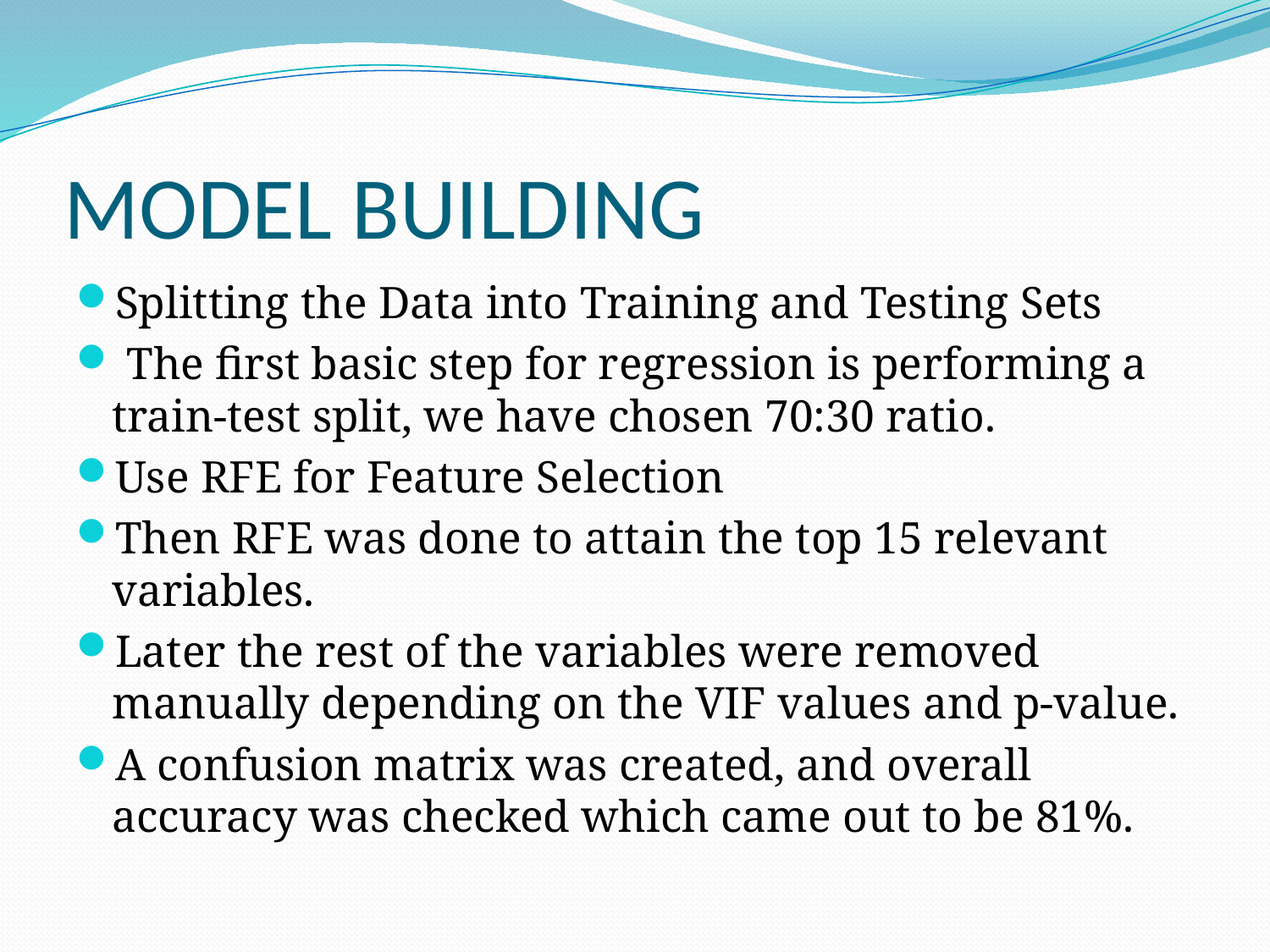

# MODEL BUILDING
Splitting the Data into Training and Testing Sets
 The first basic step for regression is performing a train-test split, we have chosen 70:30 ratio.
Use RFE for Feature Selection
Then RFE was done to attain the top 15 relevant variables.
Later the rest of the variables were removed manually depending on the VIF values and p-value.
A confusion matrix was created, and overall accuracy was checked which came out to be 81%.